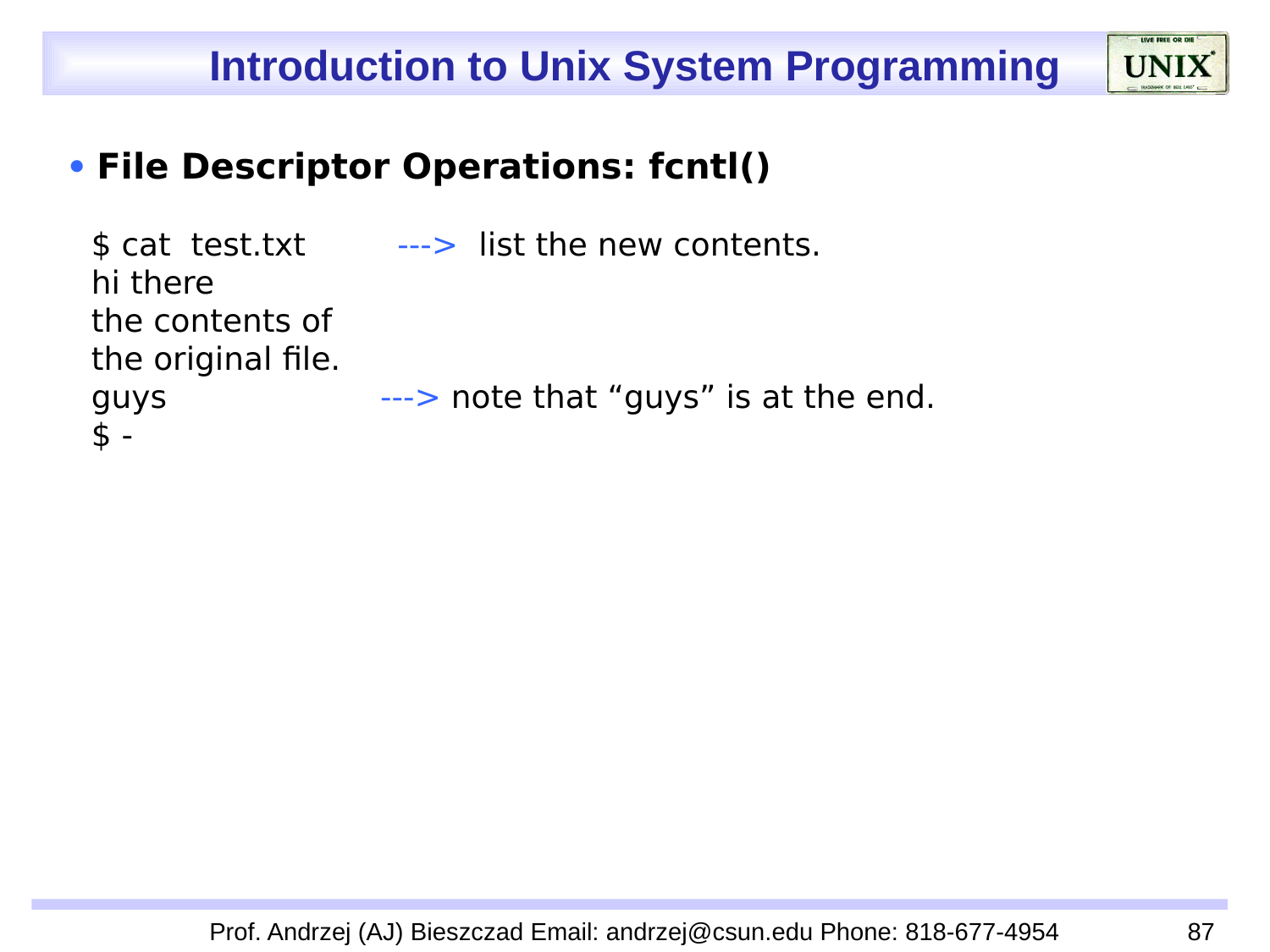

• File Descriptor Operations: fcntl()

  $ cat  test.txt         --->  list the new contents.
  hi there
  the contents of
  the original file.
  guys                     ---> note that “guys” is at the end.
  $ -
Prof. Andrzej (AJ) Bieszczad Email: andrzej@csun.edu Phone: 818-677-4954
87